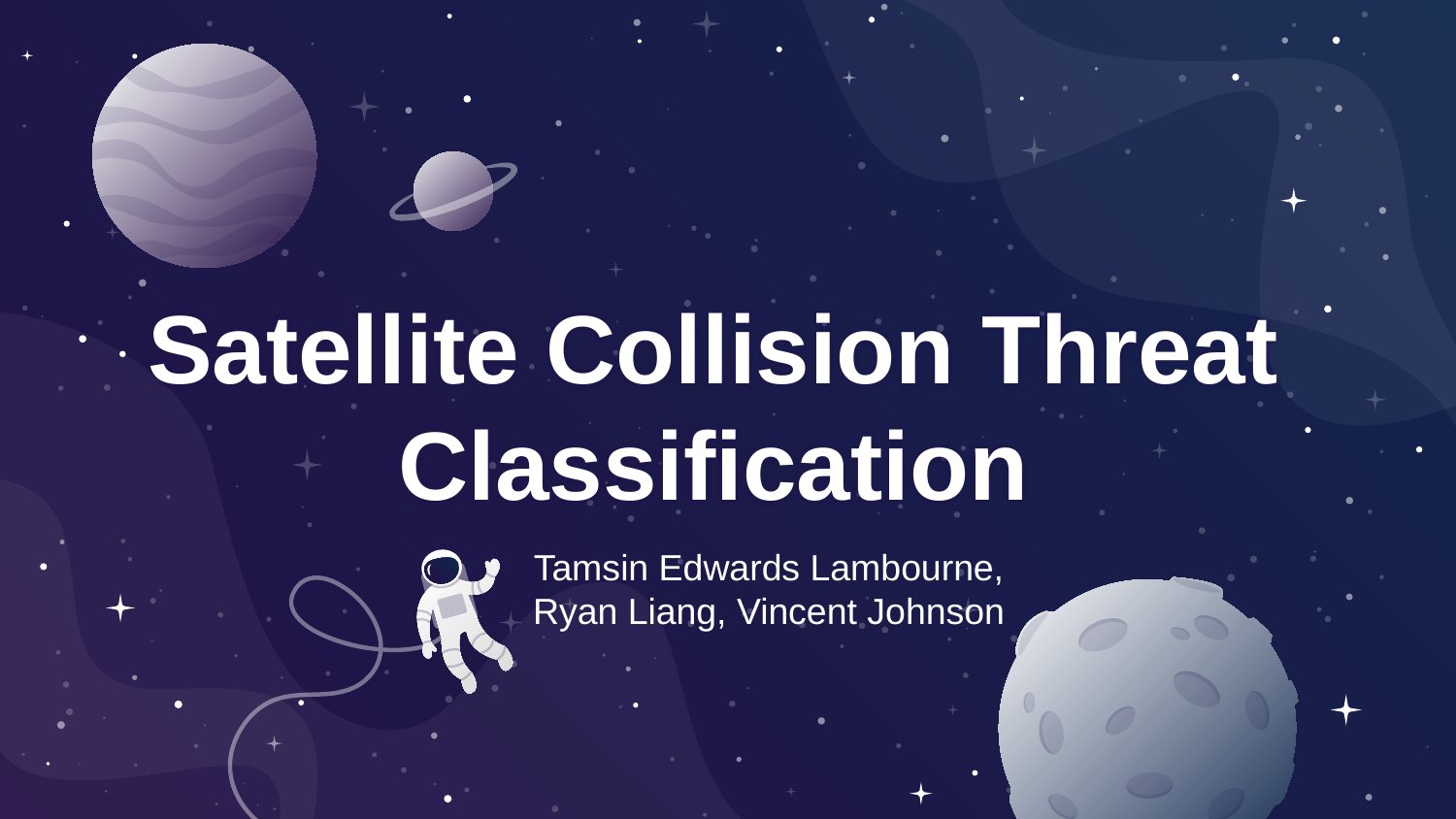

# Satellite Collision Threat Classification
Tamsin Edwards Lambourne, Ryan Liang, Vincent Johnson